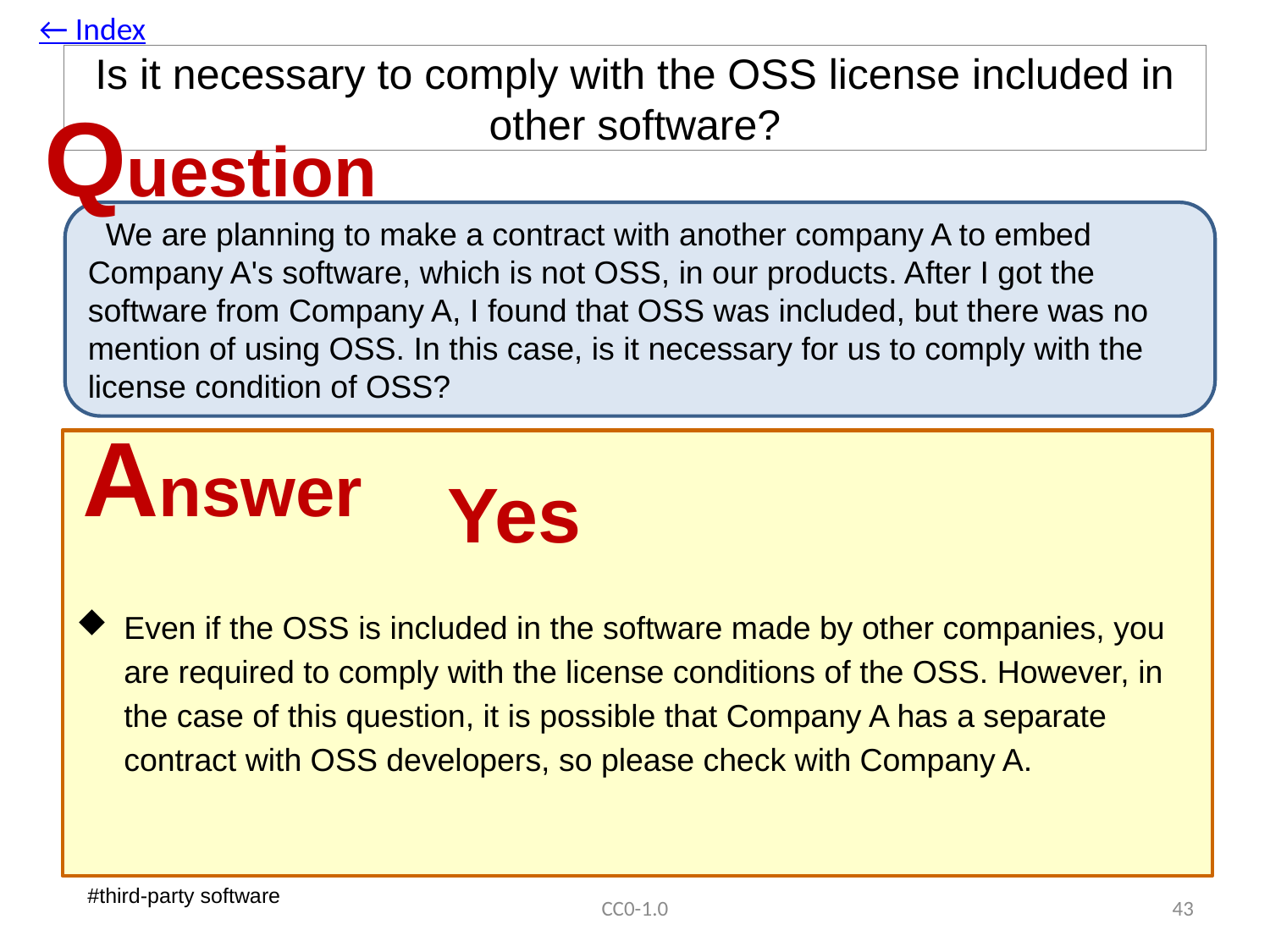

← Index
# Is it necessary to comply with the OSS license included in other software?
Question
  We are planning to make a contract with another company A to embed Company A's software, which is not OSS, in our products. After I got the software from Company A, I found that OSS was included, but there was no mention of using OSS. In this case, is it necessary for us to comply with the license condition of OSS?
Answer

Yes
Even if the OSS is included in the software made by other companies, you are required to comply with the license conditions of the OSS. However, in the case of this question, it is possible that Company A has a separate contract with OSS developers, so please check with Company A.
#third-party software
CC0-1.0
43